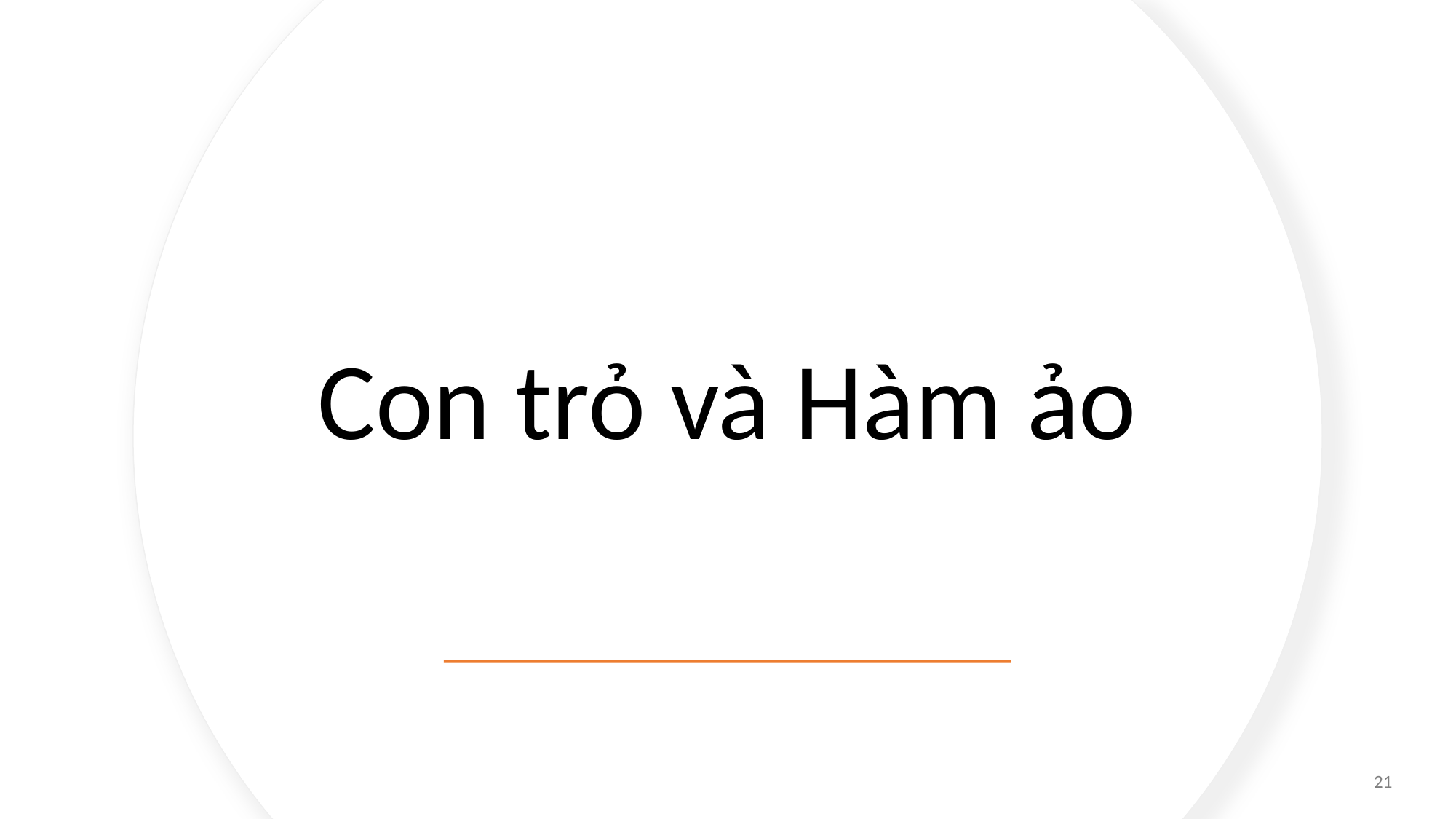

# Con trỏ và Hàm ảo

21